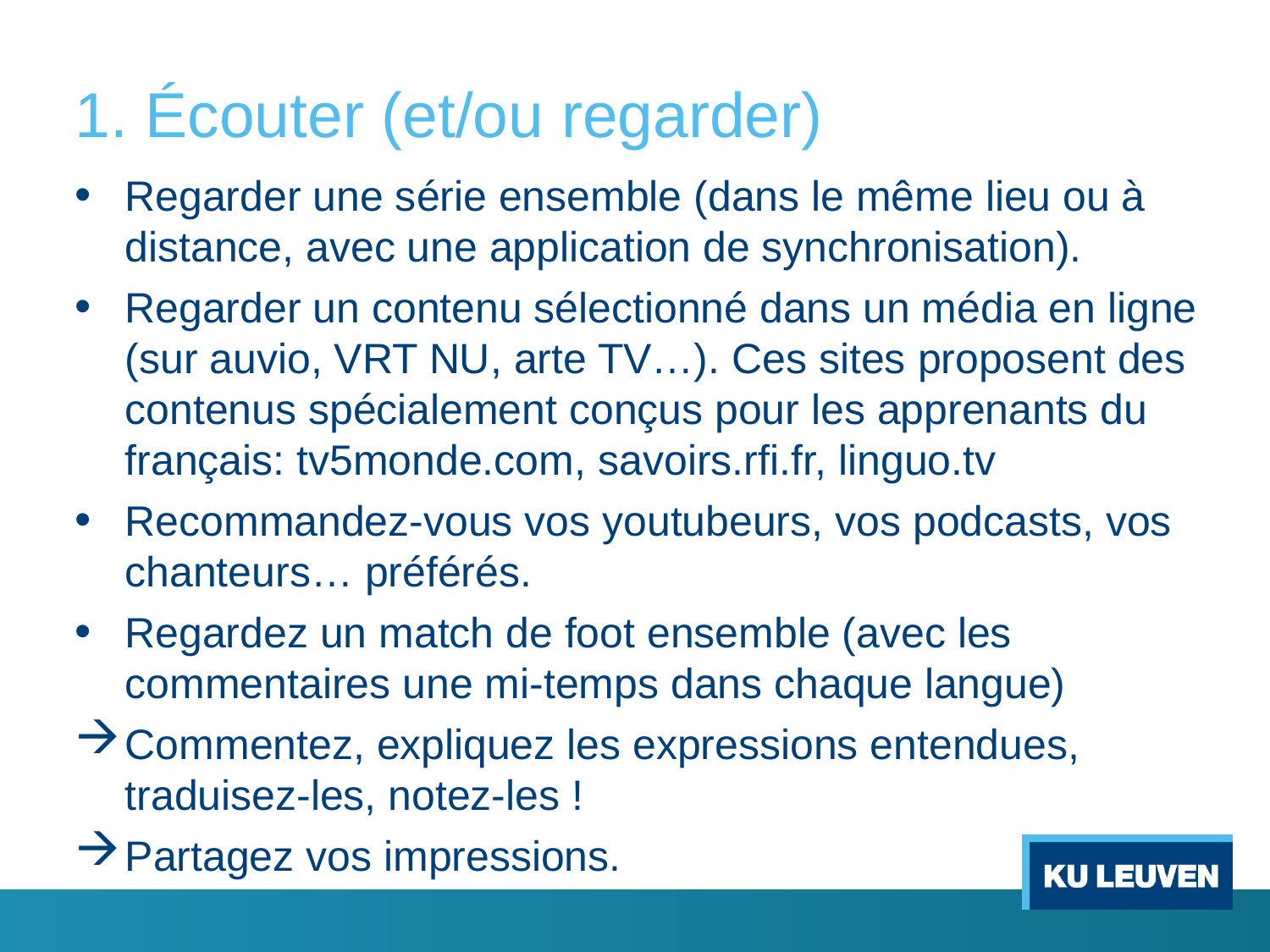

# 1. Écouter (et/ou regarder)
Regarder une série ensemble (dans le même lieu ou à distance, avec une application de synchronisation).
Regarder un contenu sélectionné dans un média en ligne (sur auvio, VRT NU, arte TV…). Ces sites proposent des contenus spécialement conçus pour les apprenants du français: tv5monde.com, savoirs.rfi.fr, linguo.tv
Recommandez-vous vos youtubeurs, vos podcasts, vos chanteurs… préférés.
Regardez un match de foot ensemble (avec les commentaires une mi-temps dans chaque langue)
Commentez, expliquez les expressions entendues, traduisez-les, notez-les !
Partagez vos impressions.